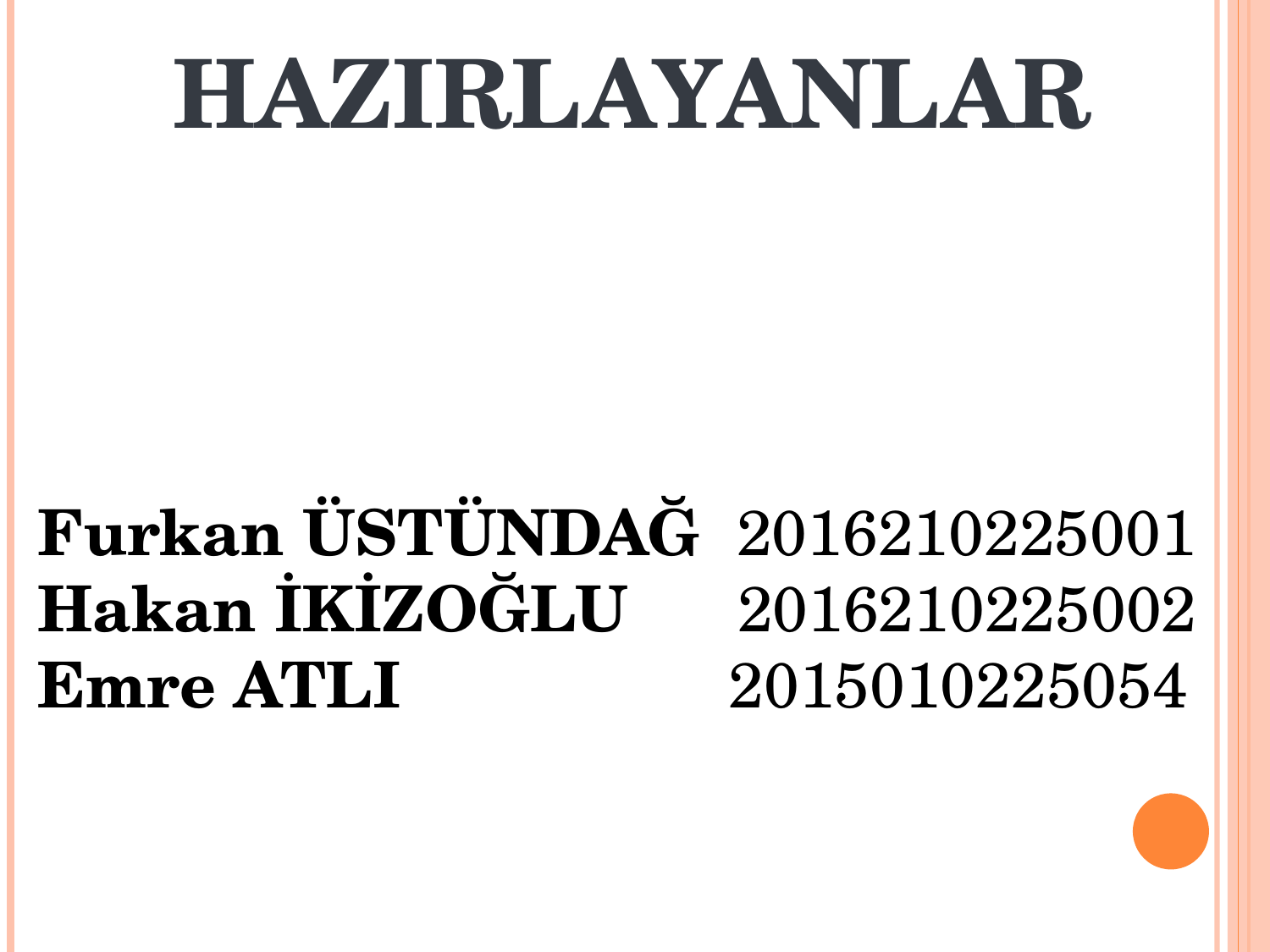

HAZIRLAYANLAR
Furkan ÜSTÜNDAĞ  2016210225001
Hakan İKİZOĞLU      2016210225002
Emre ATLI                  2015010225054